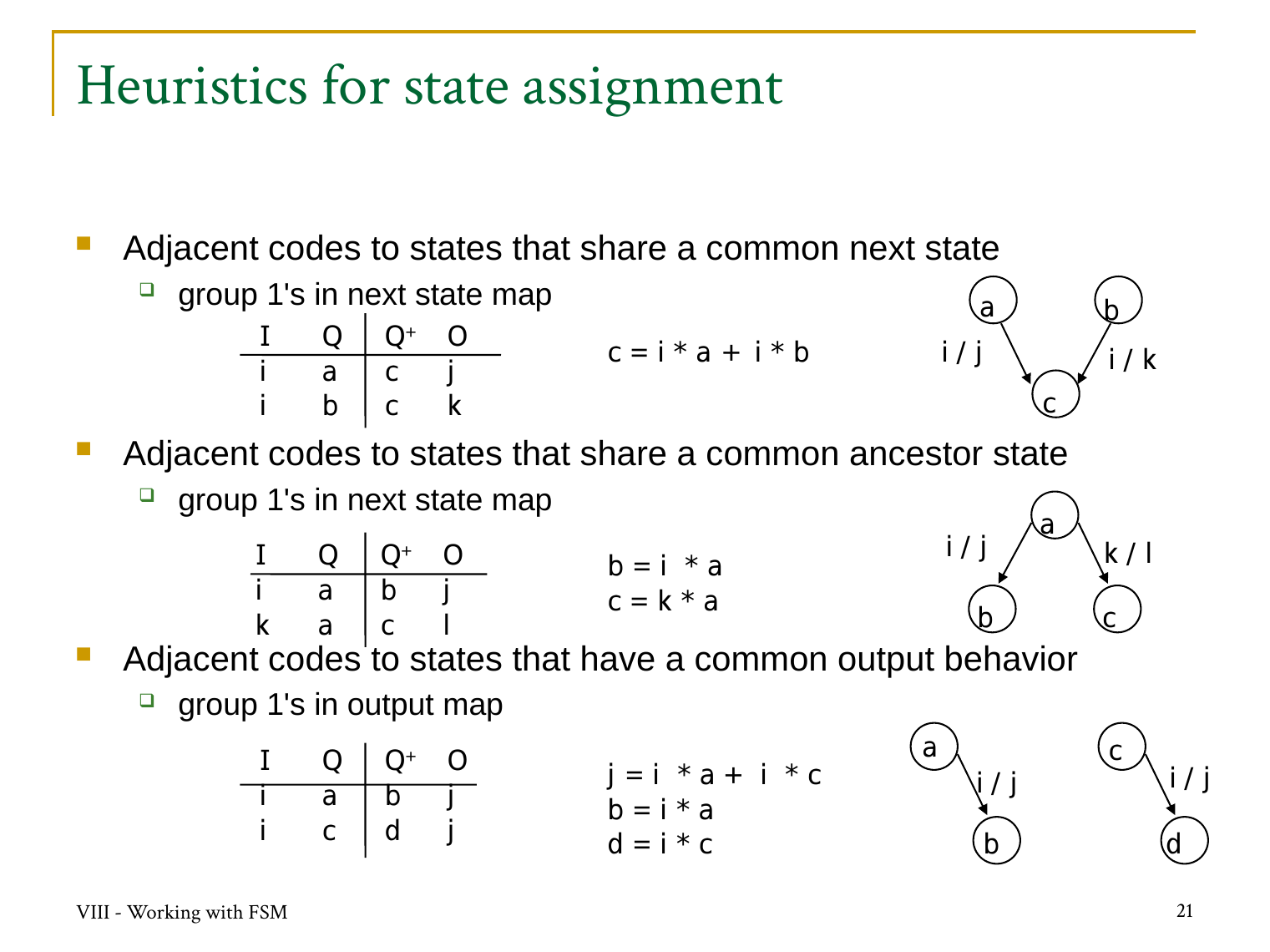

# Heuristics for state assignment
Adjacent codes to states that share a common next state
group 1's in next state map
Adjacent codes to states that share a common ancestor state
group 1's in next state map
Adjacent codes to states that have a common output behavior
group 1's in output map
a

b

i / j
i / k
c

I	Q	Q+	O
i	a	c	j
i	b	c	k

c = i * a  +  i * b

a

i / j

k / l
b
c

I	Q	Q+	O
i	a	b	j
k	a	c	l

b = i  * a
c = k * a

a
c

i / j

i / j
b
d

I	Q	Q+	O
i	a	b	j
i	c	d	j

j = i  * a +  i  * c
b = i * a
d = i * c

VIII - Working with FSM
21